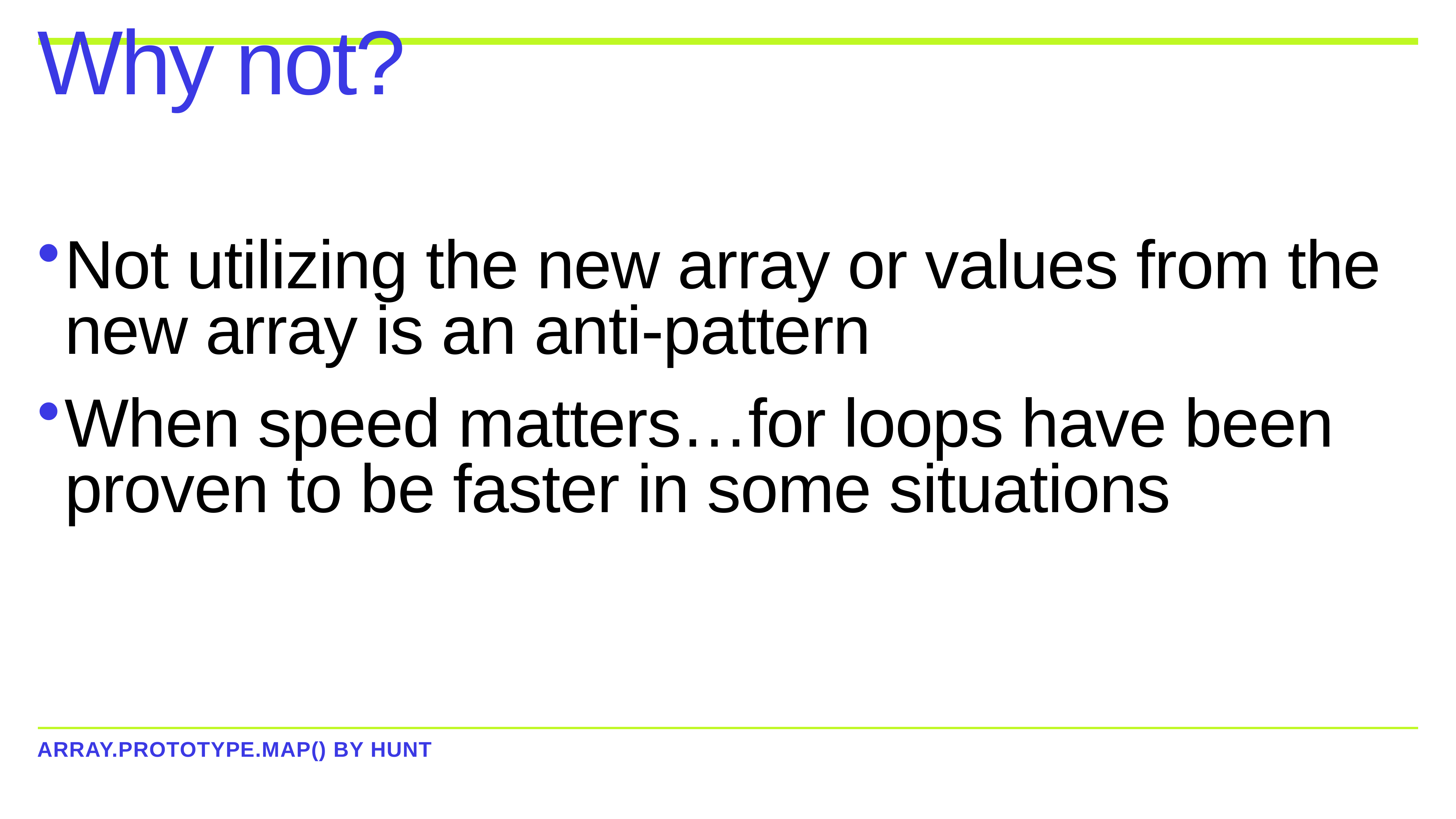

# Why not?
Not utilizing the new array or values from the new array is an anti-pattern
When speed matters…for loops have been proven to be faster in some situations
ARRAY.PROTOTYPE.MAP() by Hunt